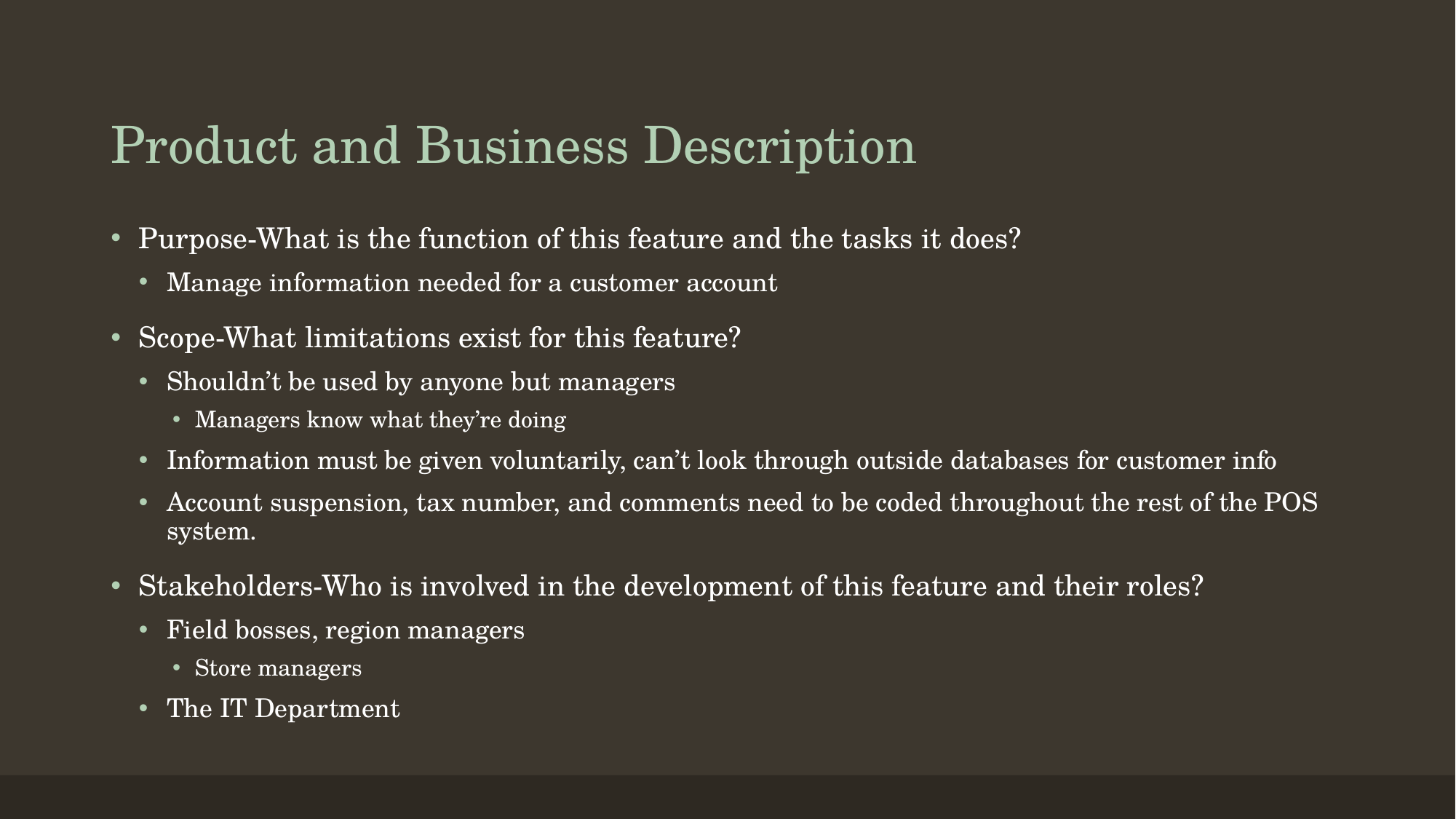

# Product and Business Description
Purpose-What is the function of this feature and the tasks it does?
Manage information needed for a customer account
Scope-What limitations exist for this feature?
Shouldn’t be used by anyone but managers
Managers know what they’re doing
Information must be given voluntarily, can’t look through outside databases for customer info
Account suspension, tax number, and comments need to be coded throughout the rest of the POS system.
Stakeholders-Who is involved in the development of this feature and their roles?
Field bosses, region managers
Store managers
The IT Department